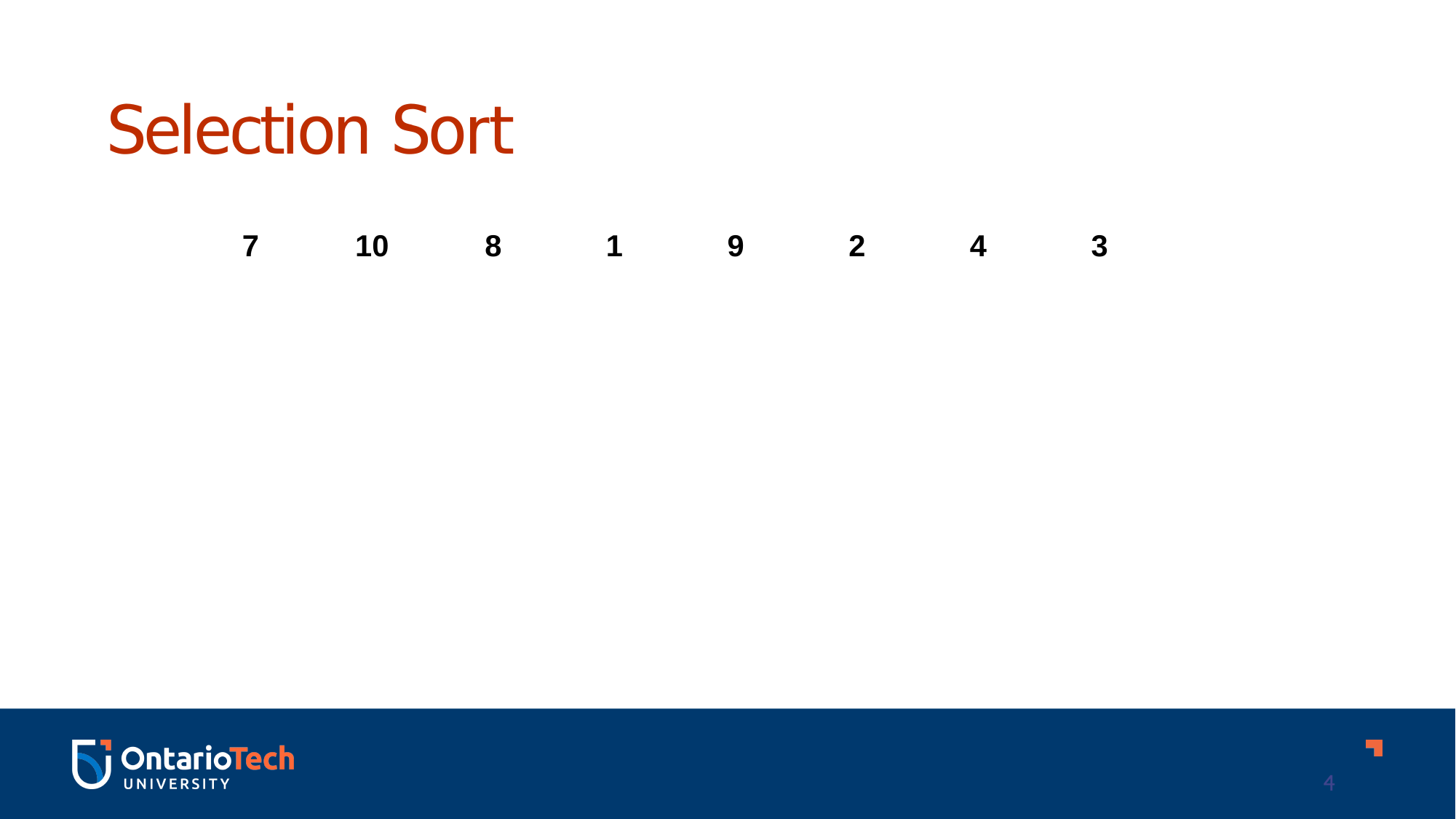

Selection Sort
| 7 | 10 | 8 | 1 | 9 | 2 | 4 | 3 |
| --- | --- | --- | --- | --- | --- | --- | --- |
4